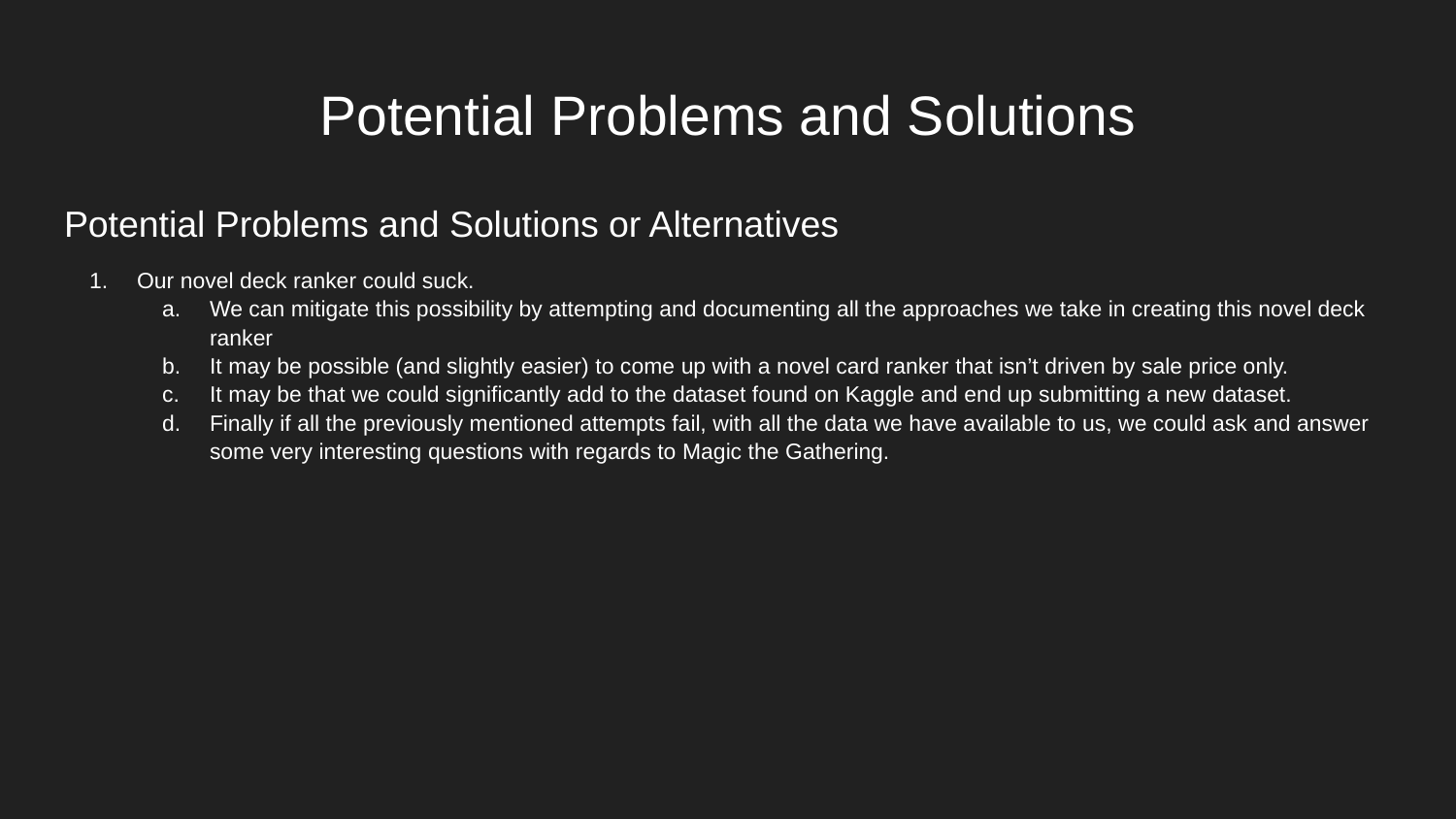

# Potential Problems and Solutions
Potential Problems and Solutions or Alternatives
Our novel deck ranker could suck.
We can mitigate this possibility by attempting and documenting all the approaches we take in creating this novel deck ranker
It may be possible (and slightly easier) to come up with a novel card ranker that isn’t driven by sale price only.
It may be that we could significantly add to the dataset found on Kaggle and end up submitting a new dataset.
Finally if all the previously mentioned attempts fail, with all the data we have available to us, we could ask and answer some very interesting questions with regards to Magic the Gathering.